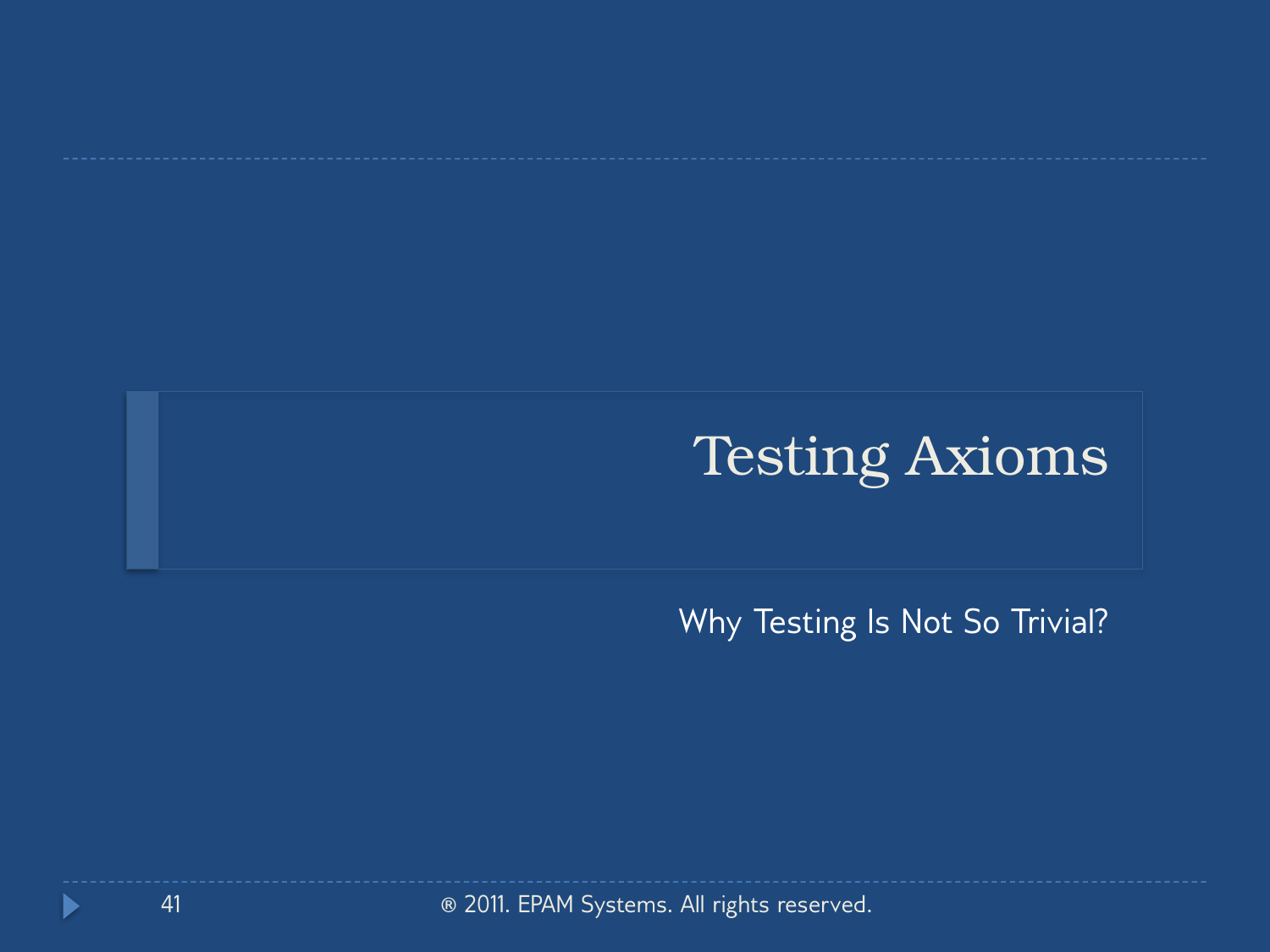

# Testing Axioms
Why Testing Is Not So Trivial?
41
® 2011. EPAM Systems. All rights reserved.